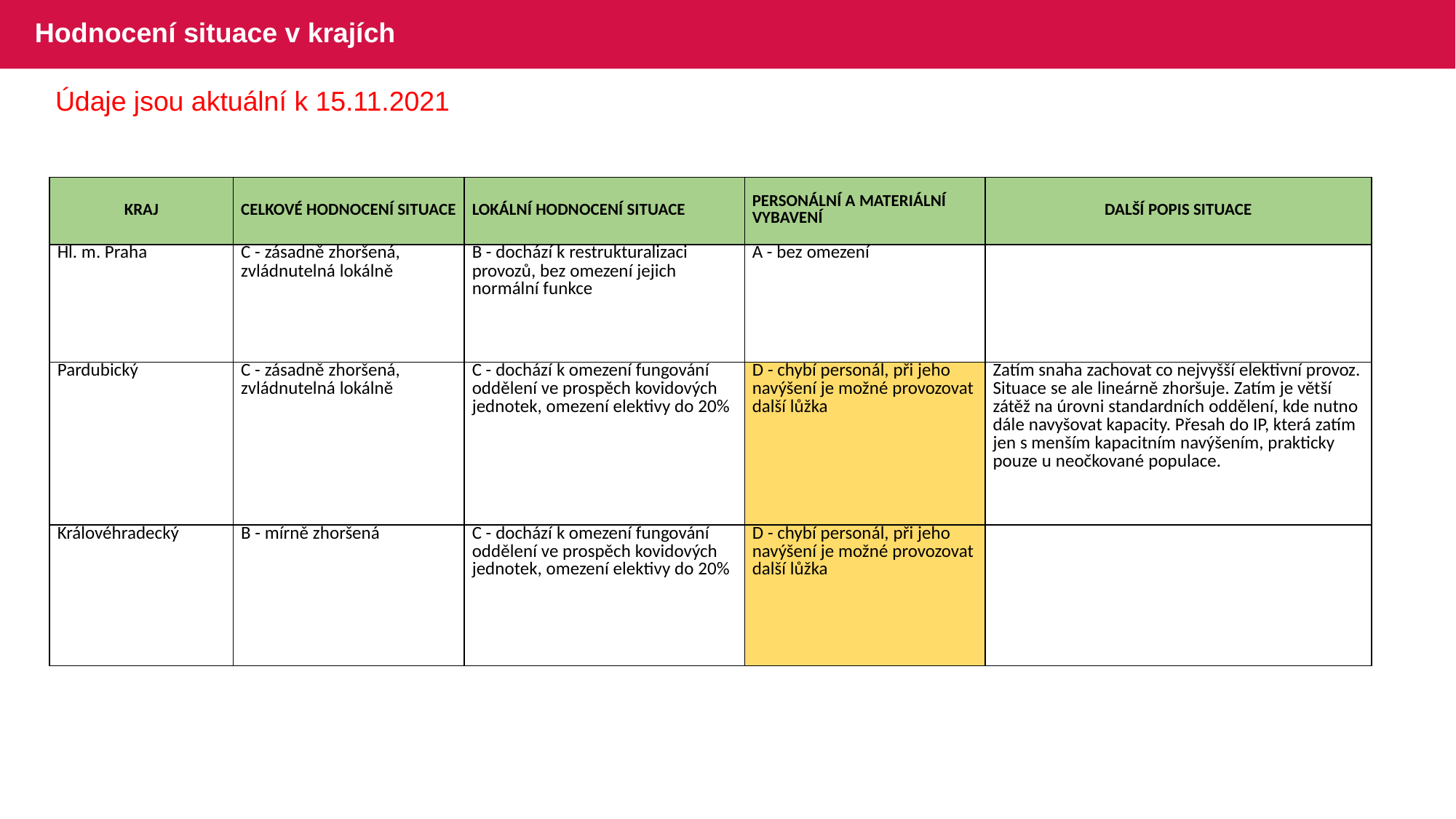

# Hodnocení situace v krajích
Údaje jsou aktuální k 15.11.2021
| KRAJ | CELKOVÉ HODNOCENÍ SITUACE | LOKÁLNÍ HODNOCENÍ SITUACE | PERSONÁLNÍ A MATERIÁLNÍ VYBAVENÍ | DALŠÍ POPIS SITUACE |
| --- | --- | --- | --- | --- |
| Hl. m. Praha | C - zásadně zhoršená, zvládnutelná lokálně | B - dochází k restrukturalizaci provozů, bez omezení jejich normální funkce | A - bez omezení |  |
| Pardubický | C - zásadně zhoršená, zvládnutelná lokálně | C - dochází k omezení fungování oddělení ve prospěch kovidových jednotek, omezení elektivy do 20% | D - chybí personál, při jeho navýšení je možné provozovat další lůžka | Zatím snaha zachovat co nejvyšší elektivní provoz. Situace se ale lineárně zhoršuje. Zatím je větší zátěž na úrovni standardních oddělení, kde nutno dále navyšovat kapacity. Přesah do IP, která zatím jen s menším kapacitním navýšením, prakticky pouze u neočkované populace. |
| Královéhradecký | B - mírně zhoršená | C - dochází k omezení fungování oddělení ve prospěch kovidových jednotek, omezení elektivy do 20% | D - chybí personál, při jeho navýšení je možné provozovat další lůžka |  |